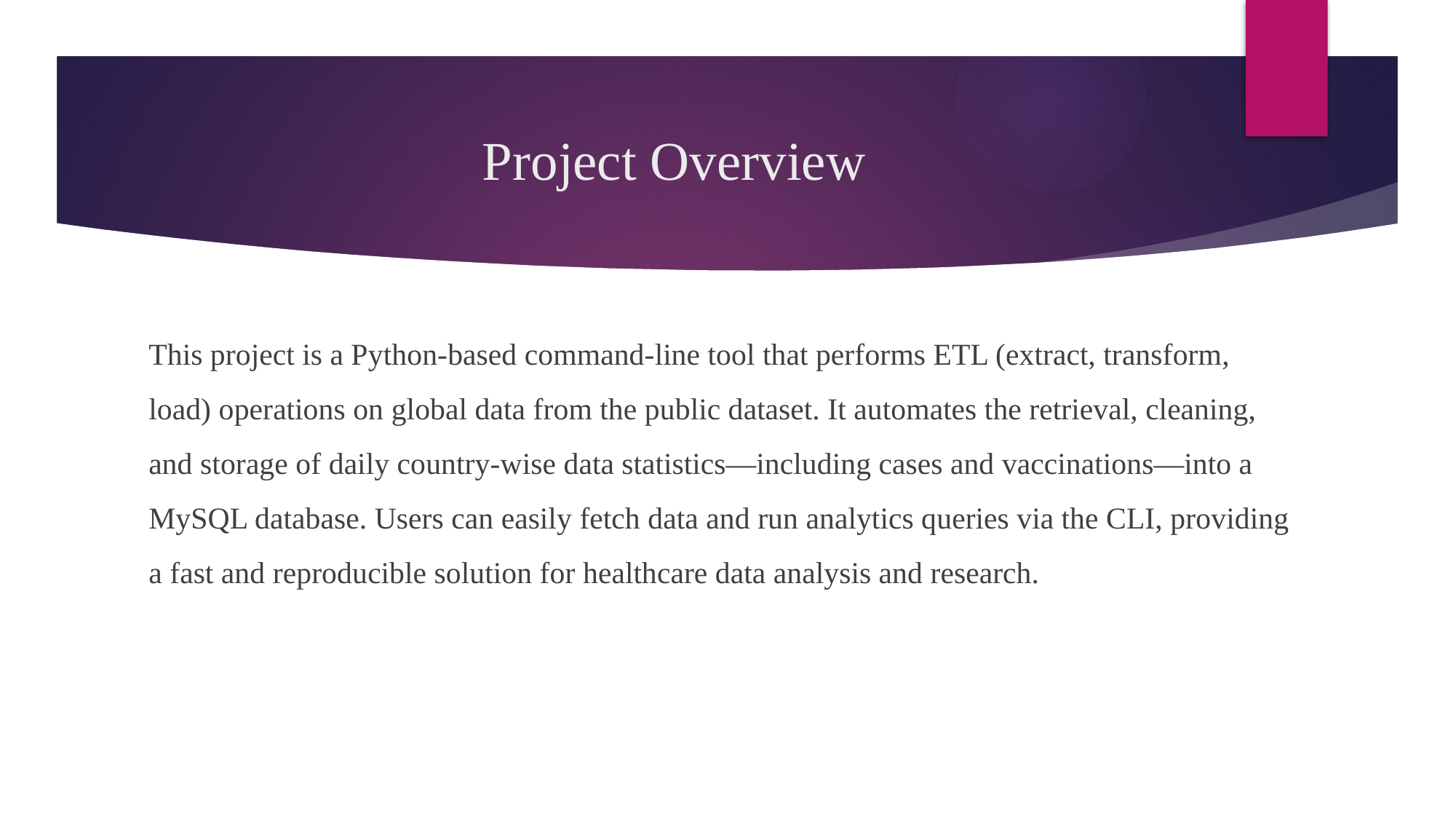

# Project Overview
This project is a Python-based command-line tool that performs ETL (extract, transform, load) operations on global data from the public dataset. It automates the retrieval, cleaning, and storage of daily country-wise data statistics—including cases and vaccinations—into a MySQL database. Users can easily fetch data and run analytics queries via the CLI, providing a fast and reproducible solution for healthcare data analysis and research.